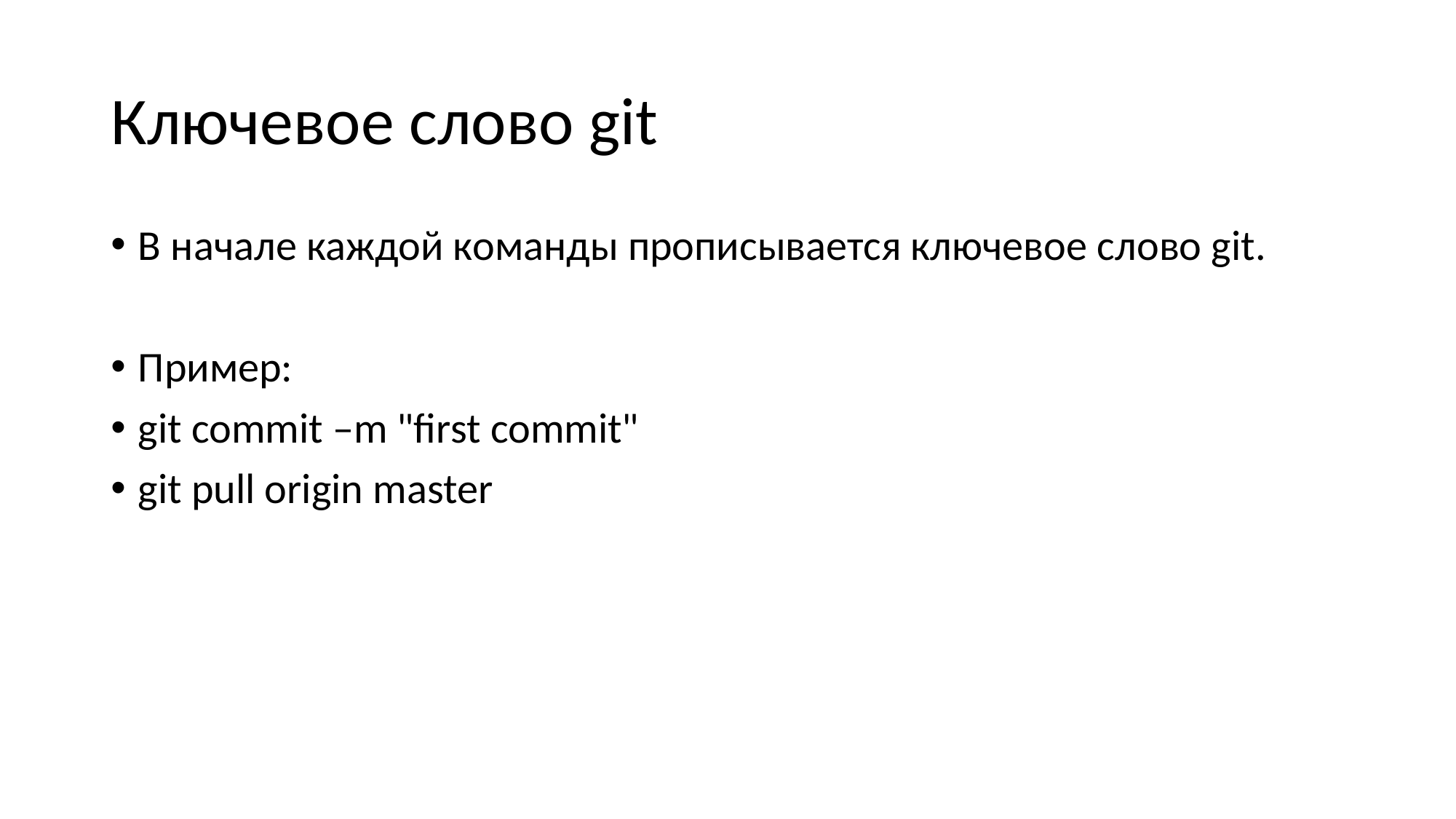

# Ключевое слово git
В начале каждой команды прописывается ключевое слово git.

Пример:
git commit –m "first commit"
git pull origin master